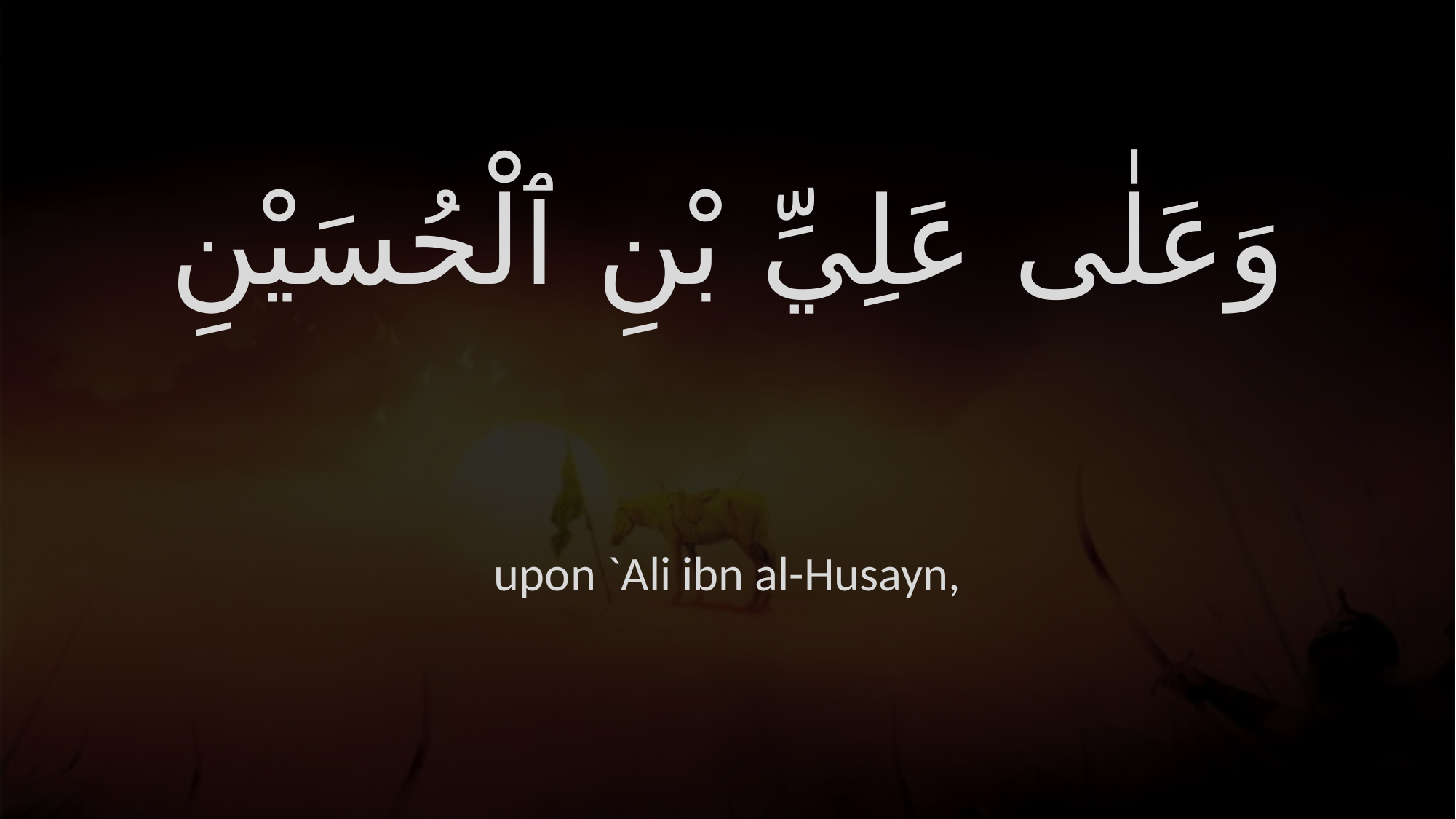

# وَعَلٰى عَلِيِّ بْنِ ٱلْحُسَيْنِ
upon `Ali ibn al-Husayn,